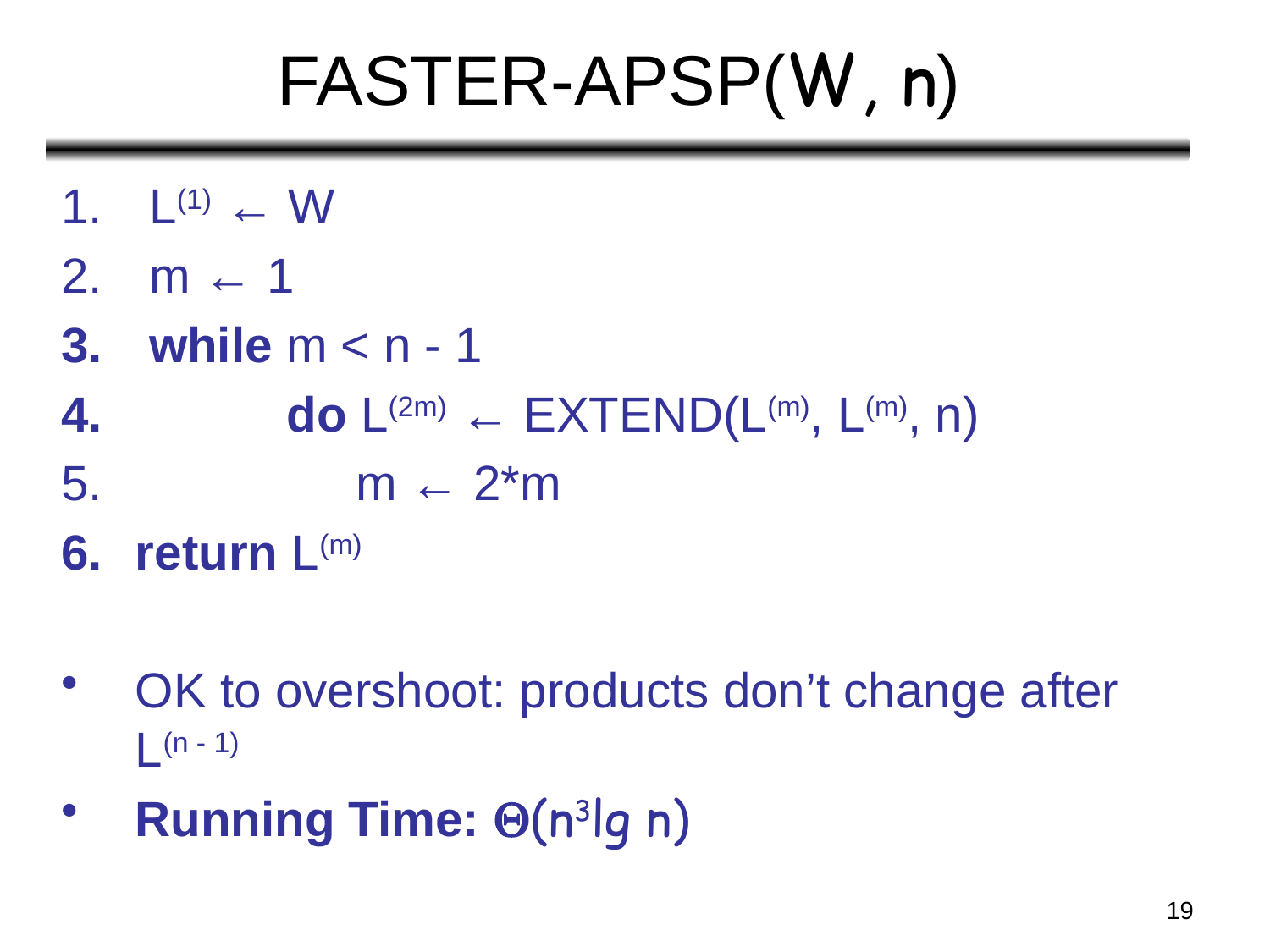

# FASTER-APSP(W, n)
 L(1) ← W
 m ← 1
 while m < n - 1
           do L(2m) ← EXTEND(L(m), L(m), n)
                m ← 2*m
return L(m)

OK to overshoot: products don’t change after L(n - 1)
Running Time: Θ(n3lg n)
19